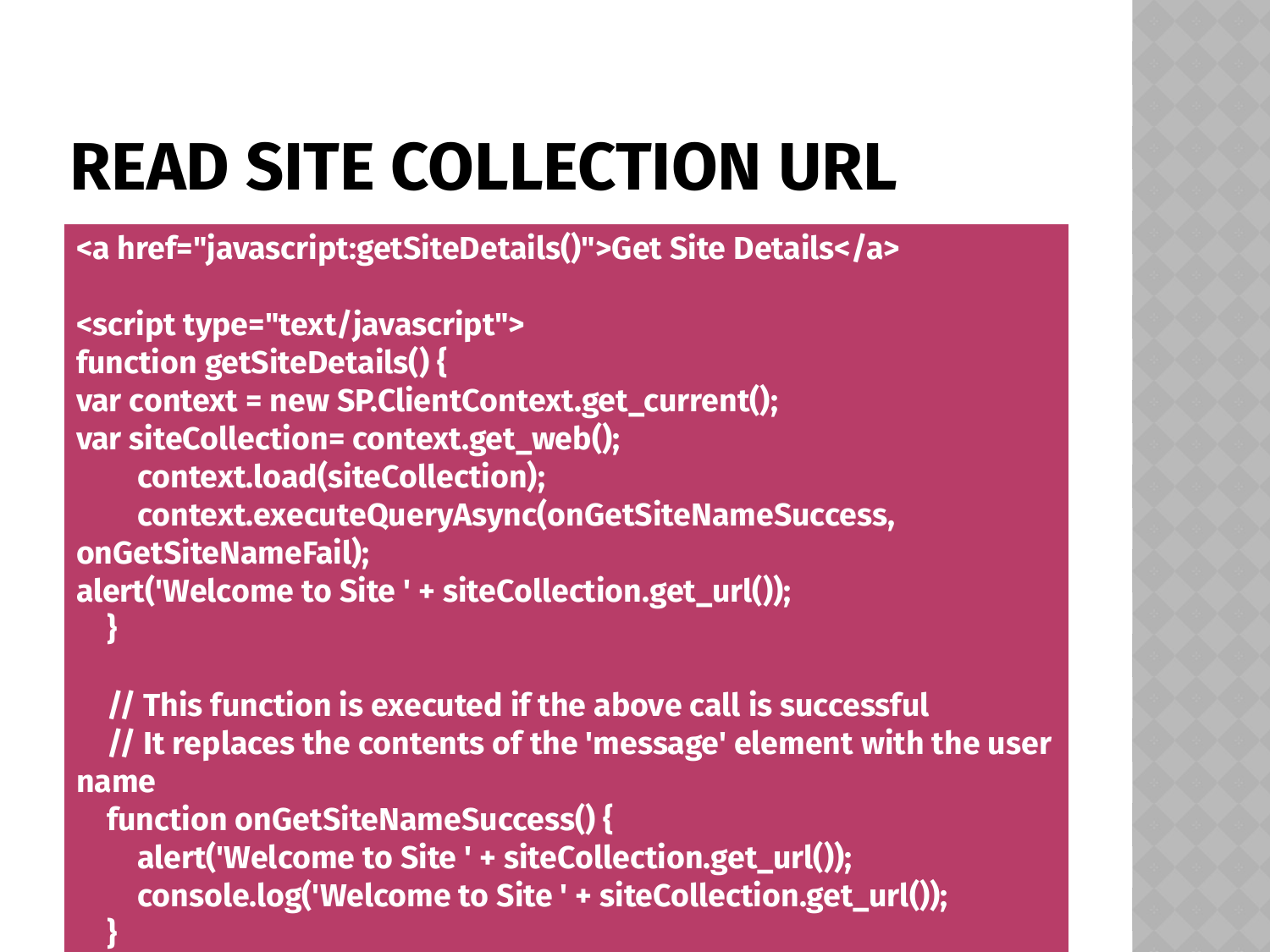

# Read site collection url
| <a href="javascript:getSiteDetails()">Get Site Details</a> <script type="text/javascript"> function getSiteDetails() { var context = new SP.ClientContext.get\_current(); var siteCollection= context.get\_web(); context.load(siteCollection); context.executeQueryAsync(onGetSiteNameSuccess, onGetSiteNameFail); alert('Welcome to Site ' + siteCollection.get\_url()); } // This function is executed if the above call is successful // It replaces the contents of the 'message' element with the user name function onGetSiteNameSuccess() { alert('Welcome to Site ' + siteCollection.get\_url()); console.log('Welcome to Site ' + siteCollection.get\_url()); } // This function is executed if the above call fails function onGetSiteNameFail(sender, args) { alert('Failed to get site name. Error:' + args.get\_message()); } </script> |
| --- |